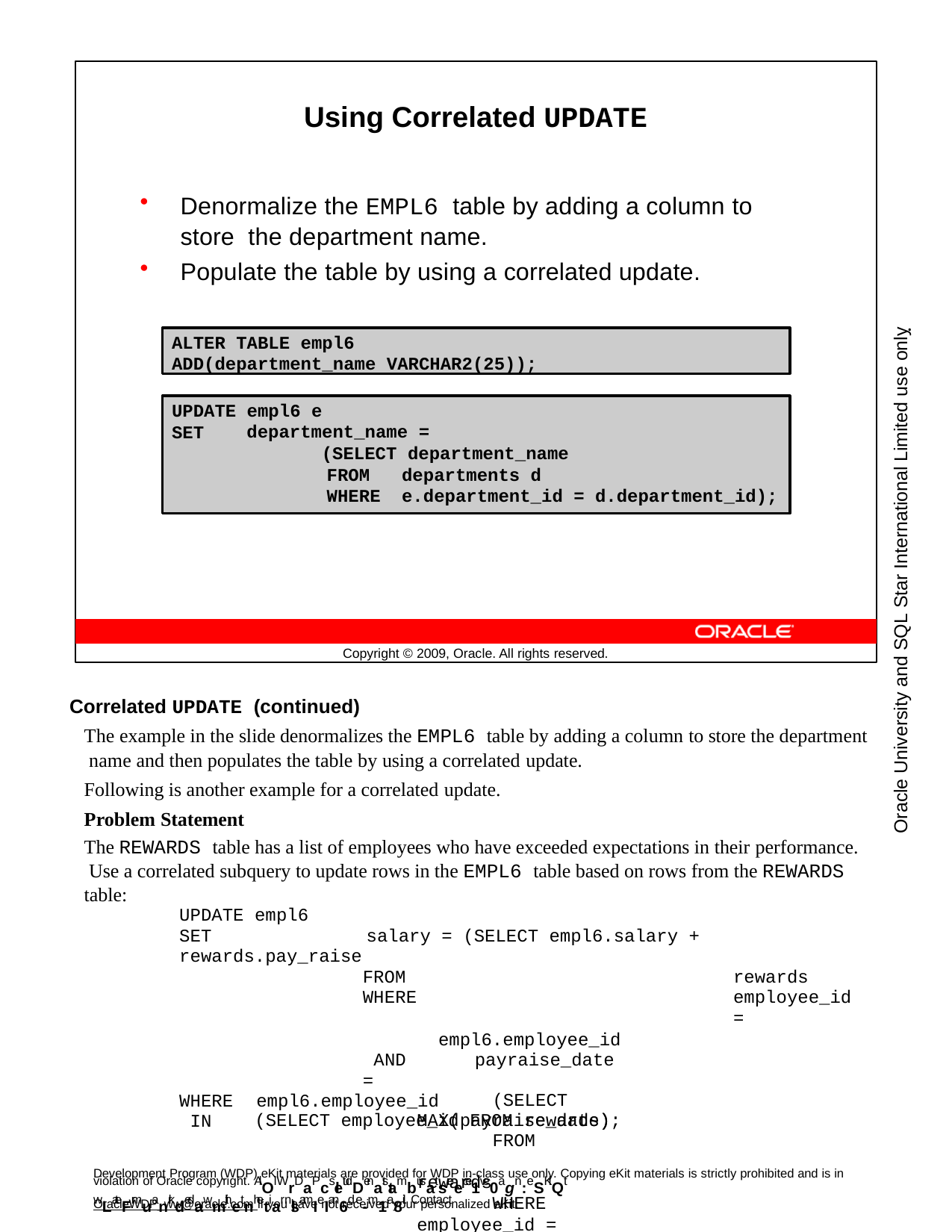

Using Correlated UPDATE

Denormalize the EMPL6 table by adding a column to store  the department name.
Populate the table by using a correlated update.
Oracle University and SQL Star International Limited use onlyฺ
ALTER TABLE empl6
ADD(department_name VARCHAR2(25));

UPDATE empl6 e
SET
department_name =
(SELECT department_name
FROM	departments d
WHERE	e.department_id = d.department_id);
Copyright © 2009, Oracle. All rights reserved.

Correlated UPDATE (continued)
The example in the slide denormalizes the EMPL6 table by adding a column to store the department  name and then populates the table by using a correlated update.
Following is another example for a correlated update.
Problem Statement
The REWARDS table has a list of employees who have exceeded expectations in their performance.  Use a correlated subquery to update rows in the EMPL6 table based on rows from the REWARDS  table:
UPDATE empl6
SET	salary = (SELECT empl6.salary + rewards.pay_raise
FROM	rewards
WHERE	employee_id	=
empl6.employee_id  AND	payraise_date =
(SELECT MAX(payraise_date)
FROM	rewards
WHERE employee_id = empl6.employee_id))
WHERE	empl6.employee_id  IN
(SELECT employee_id FROM rewards);
Development Program (WDP) eKit materials are provided for WDP in-class use only. Copying eKit materials is strictly prohibited and is in
violation of Oracle copyright. AlOl WrDaPcsletudDenatstambusat sreecei1ve0agn:eSKiQt wLateFrmuanrkdedawmithetnhetiar nlsamIeI an6d e-m1a8il. Contact
OracleWDP_ww@oracle.com if you have not received your personalized eKit.